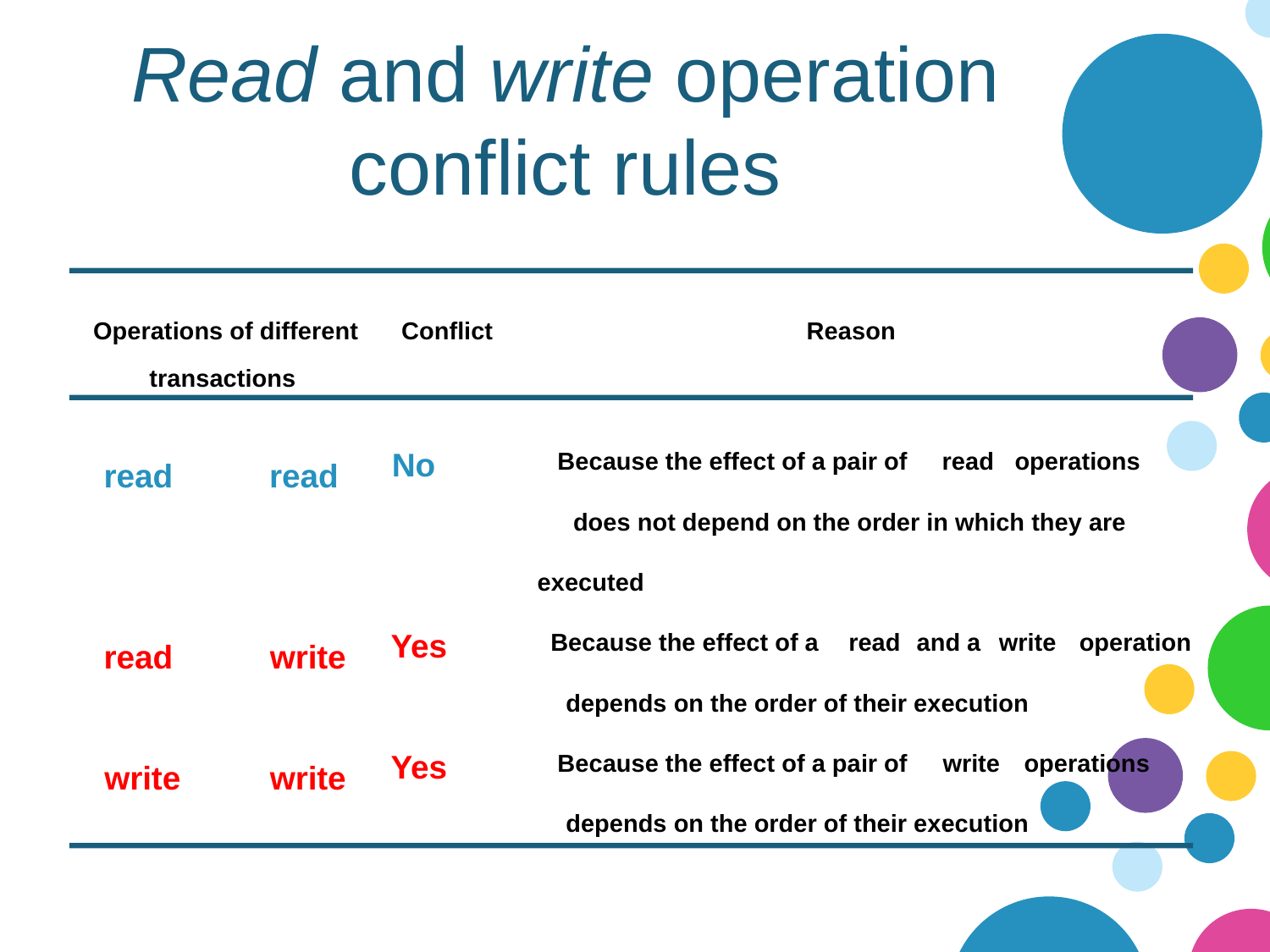

# Read and write operation conflict rules

Operations of different
Conflict
Reason
transactions

No
read
read
Because the effect of a pair of
read
 operations
does not depend on the order in which they are
executed
Yes
read
write
Because the effect of a
read
 and a
write
 operation
depends on the order of their execution

Yes
write
write
Because the effect of a pair of
write
 operations
depends on the order of their execution